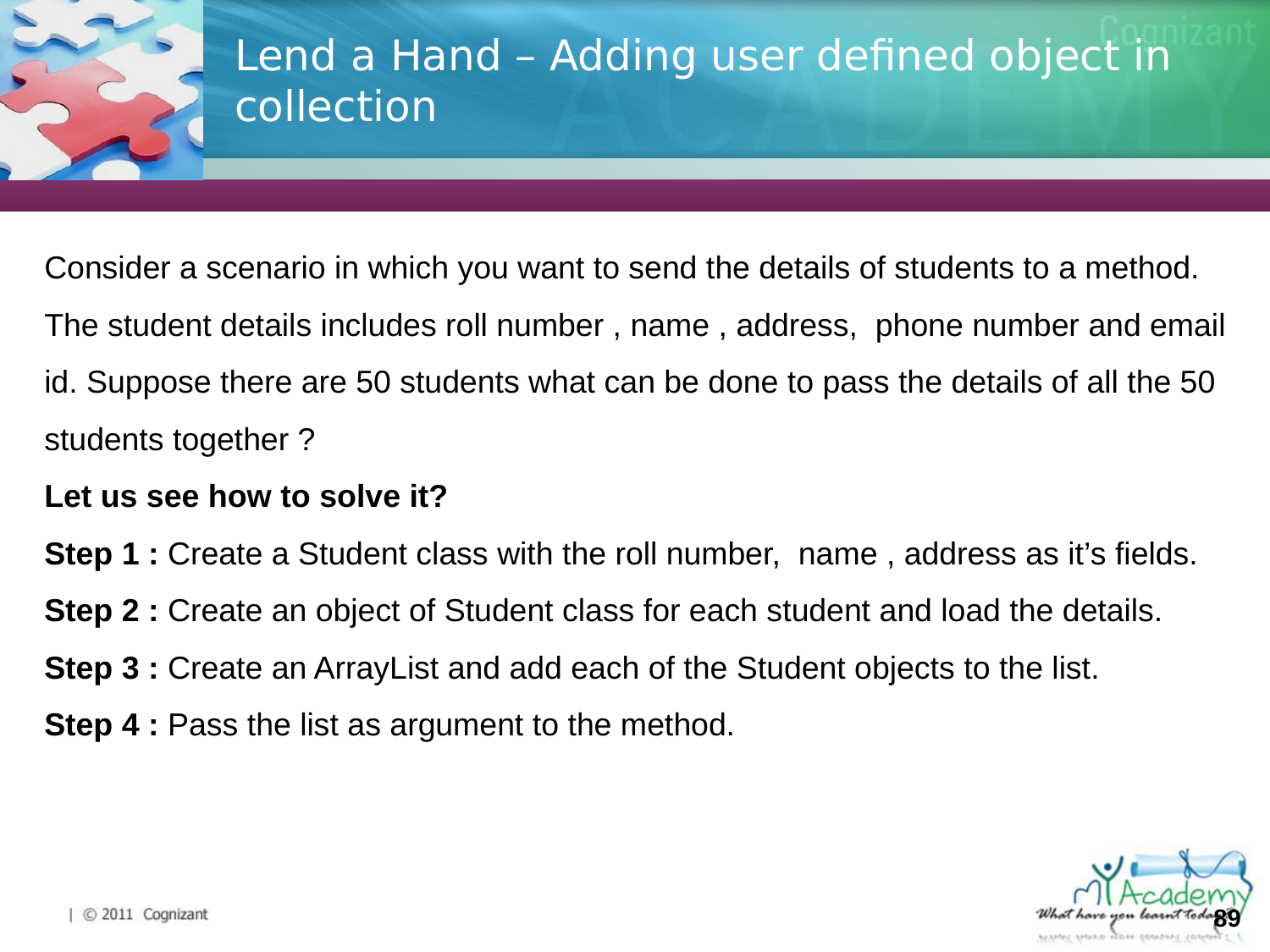

# Lend a Hand – Adding user defined object in collection
Consider a scenario in which you want to send the details of students to a method. The student details includes roll number , name , address,  phone number and email id. Suppose there are 50 students what can be done to pass the details of all the 50 students together ?
Let us see how to solve it?
Step 1 : Create a Student class with the roll number,  name , address as it’s fields.
Step 2 : Create an object of Student class for each student and load the details.
Step 3 : Create an ArrayList and add each of the Student objects to the list.
Step 4 : Pass the list as argument to the method.
89